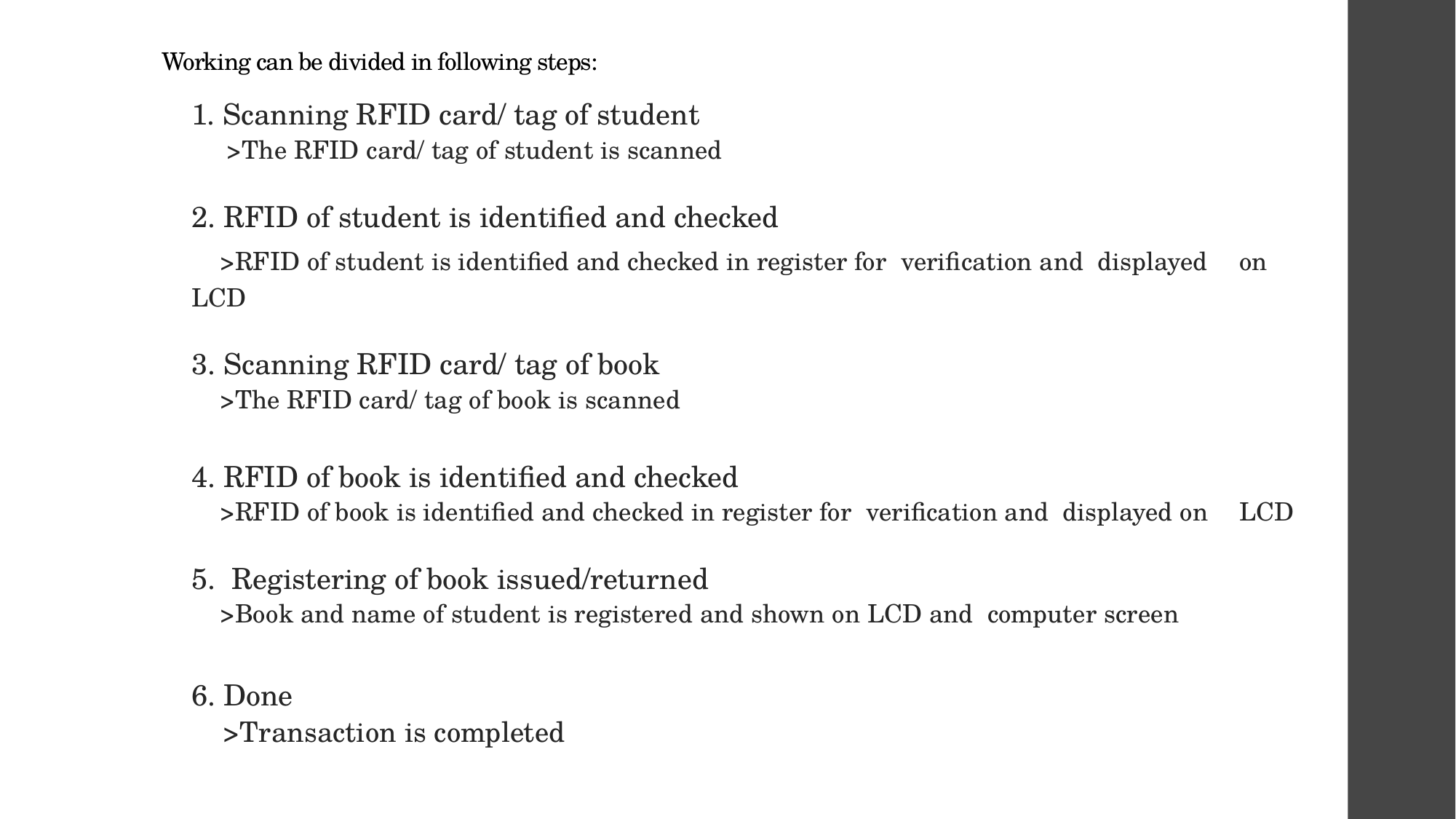

# Working can be divided in following steps:
1. Scanning RFID card/ tag of student
     >The RFID card/ tag of student is scanned

2. RFID of student is identified and checked
    >RFID of student is identified and checked in register for  verification and  displayed 	on LCD

3. Scanning RFID card/ tag of book
    >The RFID card/ tag of book is scanned

4. RFID of book is identified and checked
    >RFID of book is identified and checked in register for  verification and  displayed on 	LCD

5.  Registering of book issued/returned
    >Book and name of student is registered and shown on LCD and  computer screen

6. Done
    >Transaction is completed